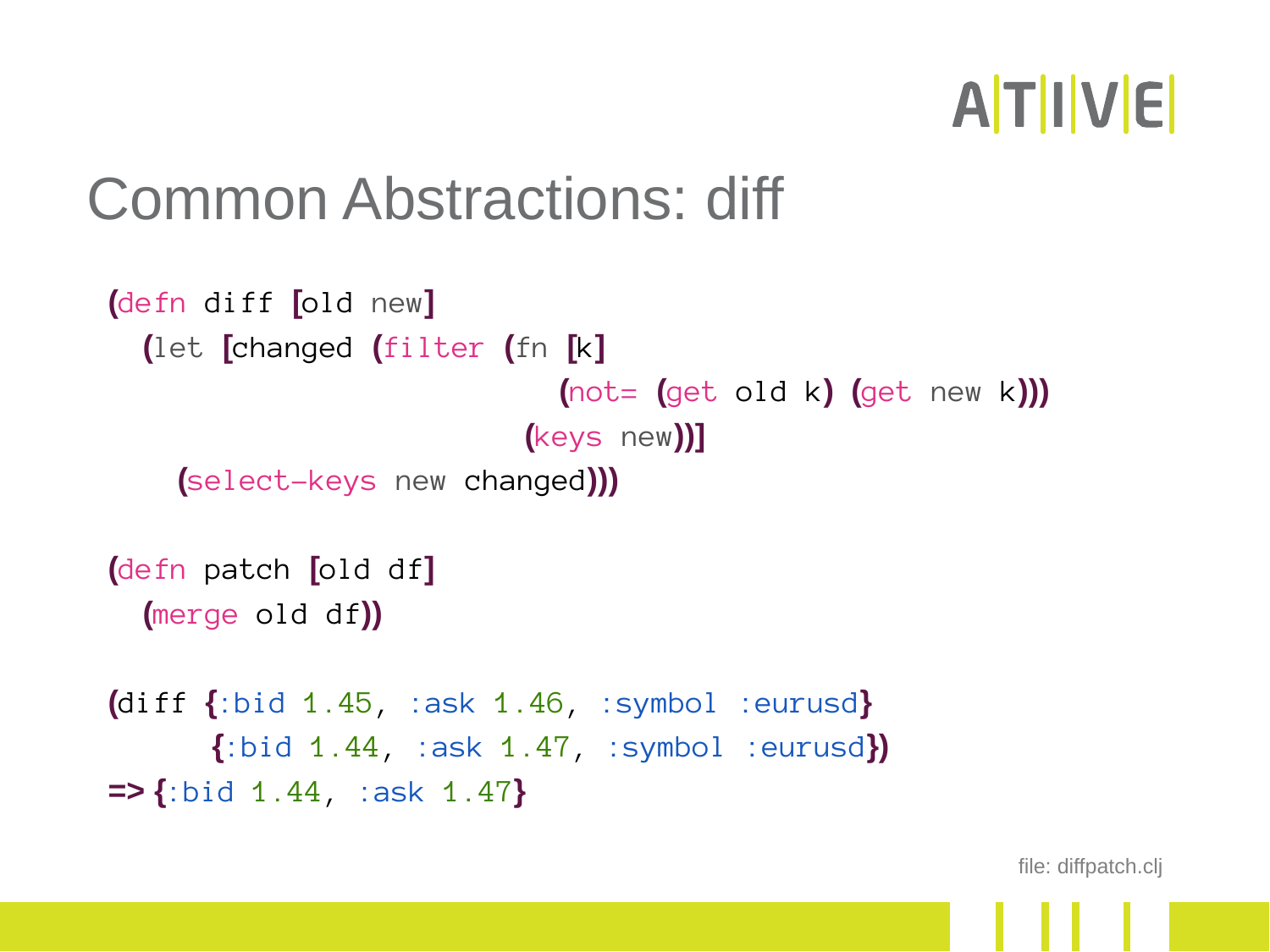

# Common Abstractions: diff
(defn diff [old new]
  (let [changed (filter (fn [k]
                          (not= (get old k) (get new k)))
                        (keys new))]
    (select-keys new changed)))

(defn patch [old df]
  (merge old df))

(diff {:bid 1.45, :ask 1.46, :symbol :eurusd}
      {:bid 1.44, :ask 1.47, :symbol :eurusd})
=> {:bid 1.44, :ask 1.47}
file: diffpatch.clj